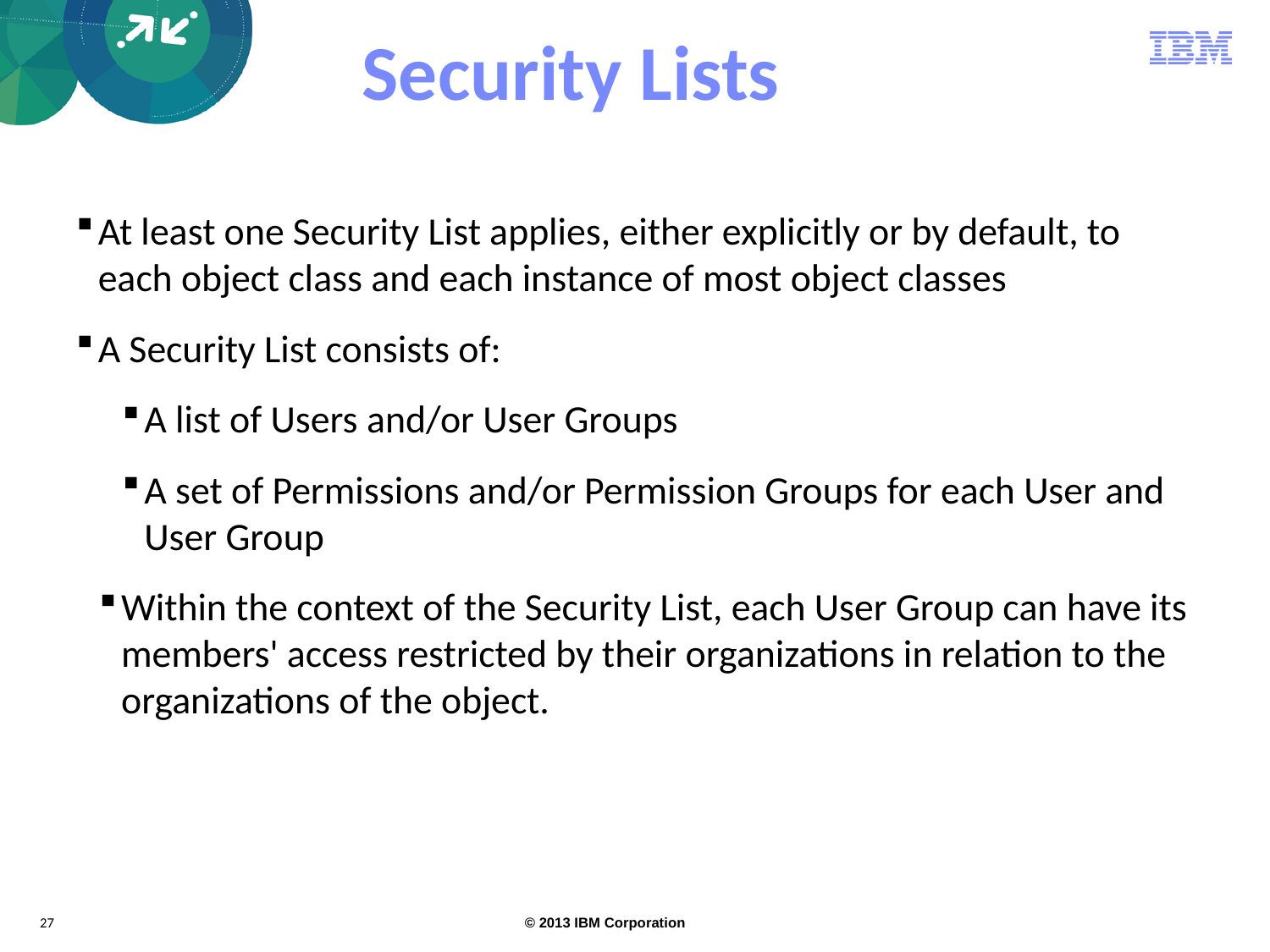

Security Lists
At least one Security List applies, either explicitly or by default, to each object class and each instance of most object classes
A Security List consists of:
A list of Users and/or User Groups
A set of Permissions and/or Permission Groups for each User and User Group
Within the context of the Security List, each User Group can have its members' access restricted by their organizations in relation to the organizations of the object.

27